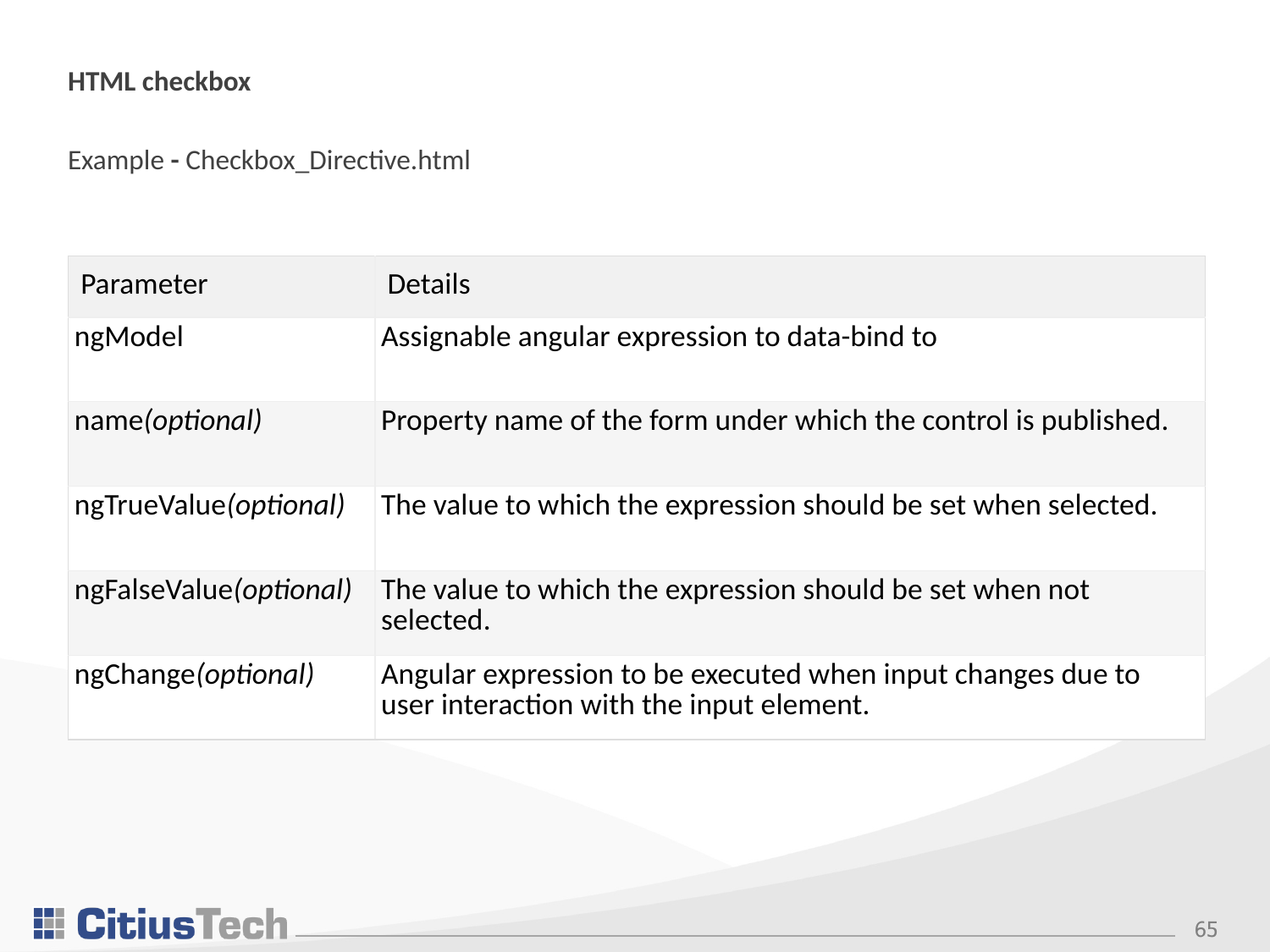

HTML checkbox

Example - Checkbox_Directive.html

| Parameter | Details |
| --- | --- |
| ngModel | Assignable angular expression to data-bind to |
| name(optional) | Property name of the form under which the control is published. |
| ngTrueValue(optional) | The value to which the expression should be set when selected. |
| ngFalseValue(optional) | The value to which the expression should be set when not selected. |
| ngChange(optional) | Angular expression to be executed when input changes due to user interaction with the input element. |